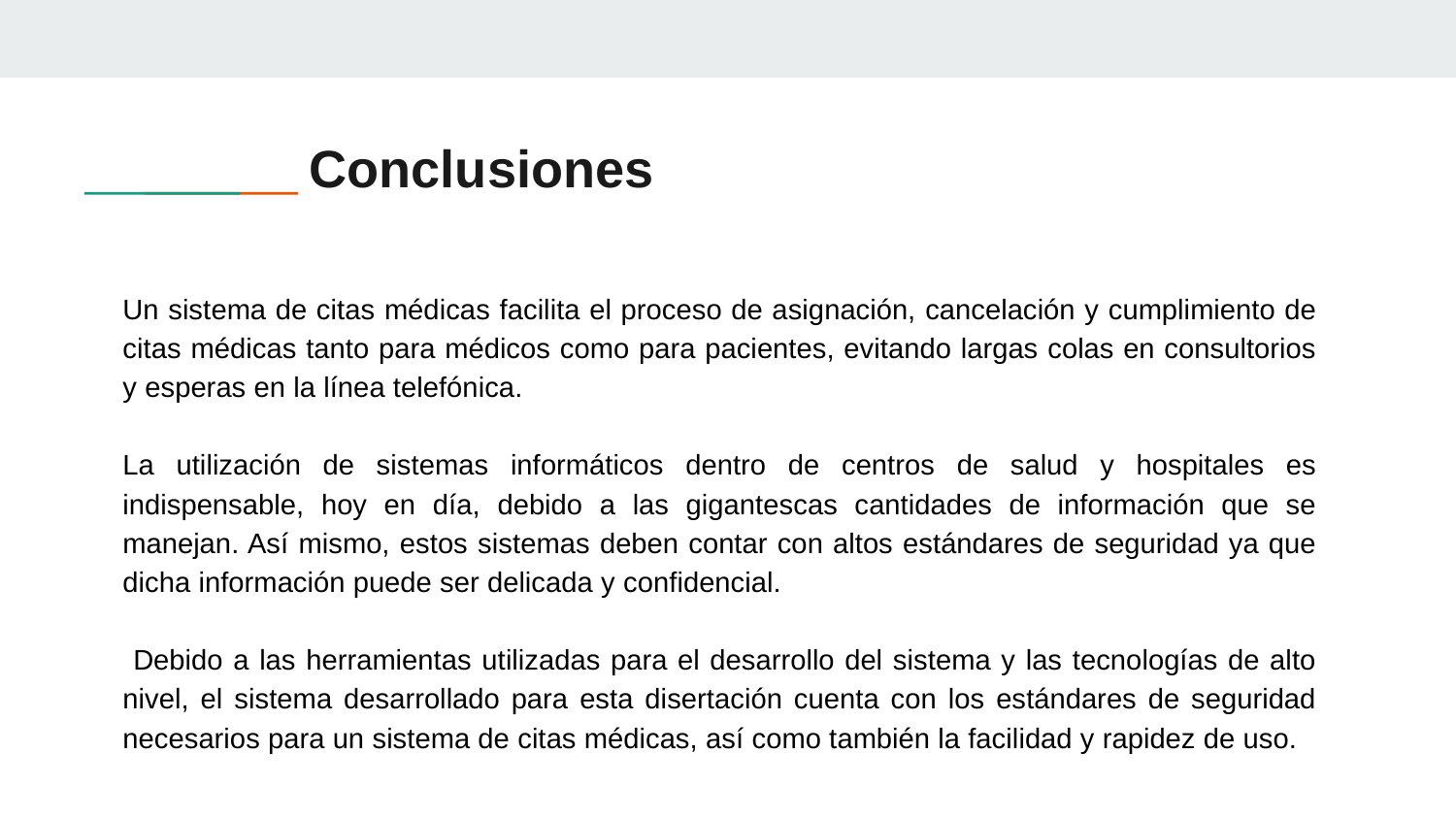

# Conclusiones

Un sistema de citas médicas facilita el proceso de asignación, cancelación y cumplimiento de citas médicas tanto para médicos como para pacientes, evitando largas colas en consultorios y esperas en la línea telefónica.

La utilización de sistemas informáticos dentro de centros de salud y hospitales es indispensable, hoy en día, debido a las gigantescas cantidades de información que se manejan. Así mismo, estos sistemas deben contar con altos estándares de seguridad ya que dicha información puede ser delicada y confidencial.

 Debido a las herramientas utilizadas para el desarrollo del sistema y las tecnologías de alto nivel, el sistema desarrollado para esta disertación cuenta con los estándares de seguridad necesarios para un sistema de citas médicas, así como también la facilidad y rapidez de uso.